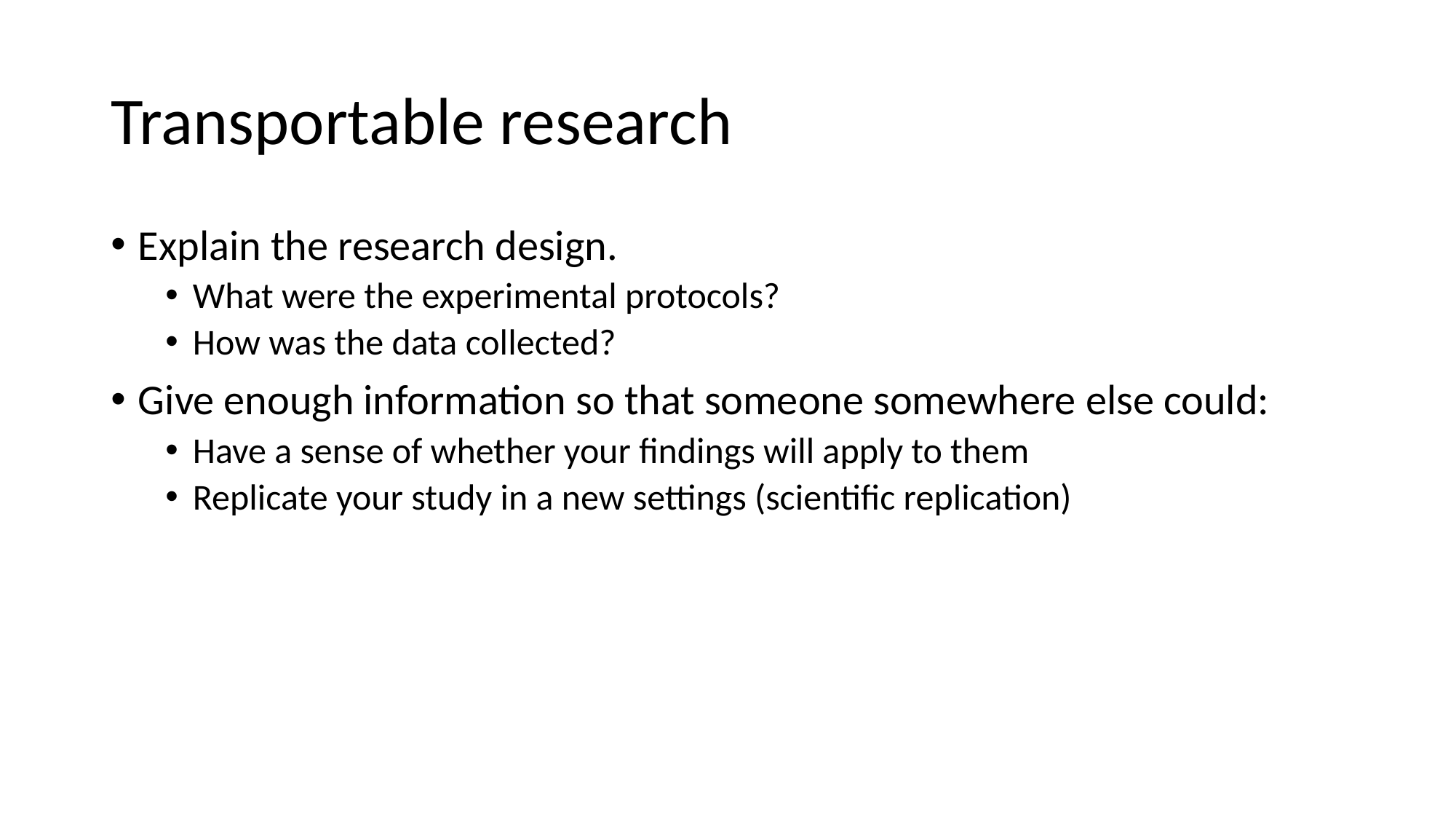

# Transportable research
Explain the research design.
What were the experimental protocols?
How was the data collected?
Give enough information so that someone somewhere else could:
Have a sense of whether your findings will apply to them
Replicate your study in a new settings (scientific replication)